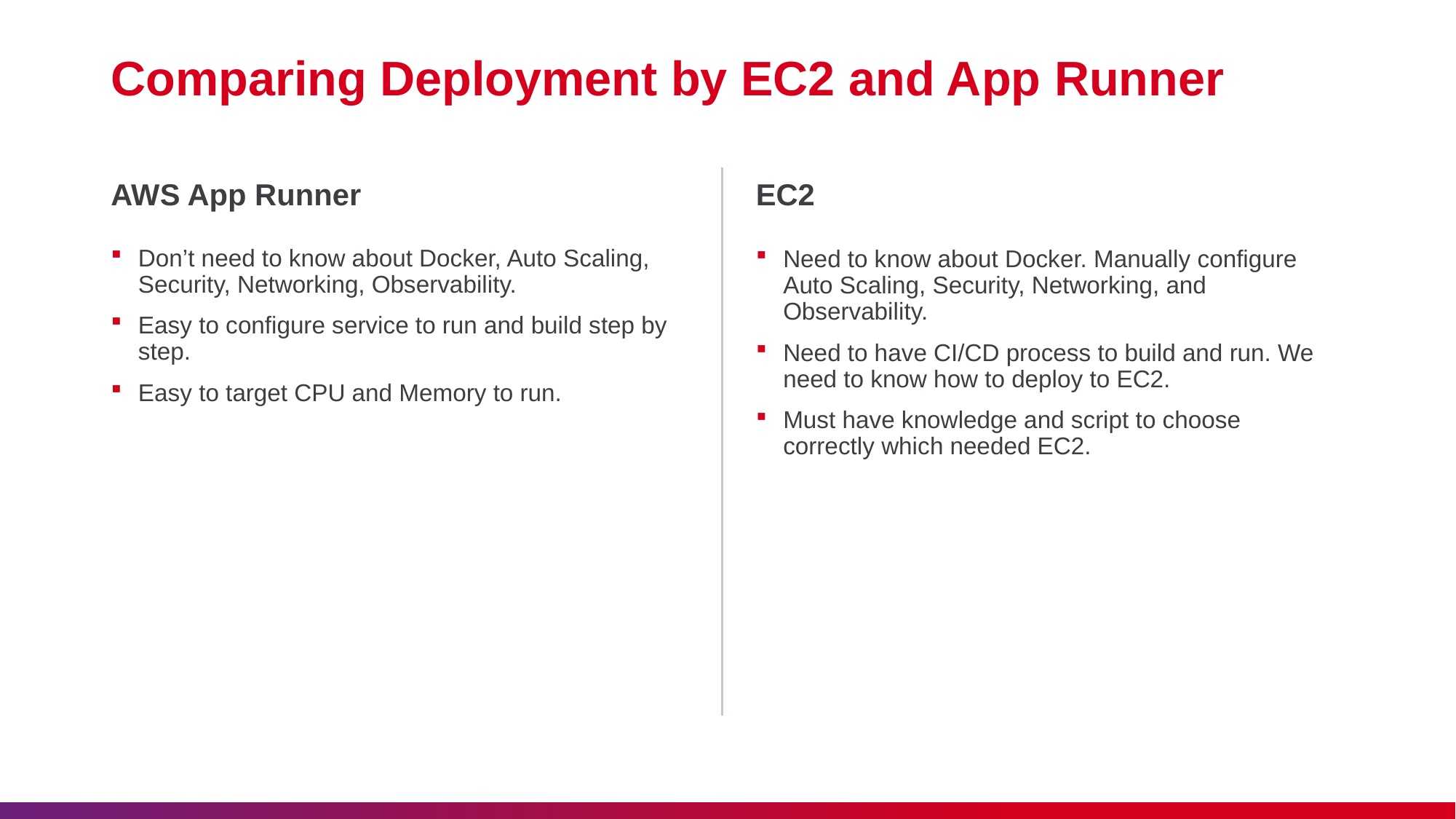

# Comparing Deployment by EC2 and App Runner
AWS App Runner
EC2
Don’t need to know about Docker, Auto Scaling, Security, Networking, Observability.
Easy to configure service to run and build step by step.
Easy to target CPU and Memory to run.
Need to know about Docker. Manually configure Auto Scaling, Security, Networking, and Observability.
Need to have CI/CD process to build and run. We need to know how to deploy to EC2.
Must have knowledge and script to choose correctly which needed EC2.